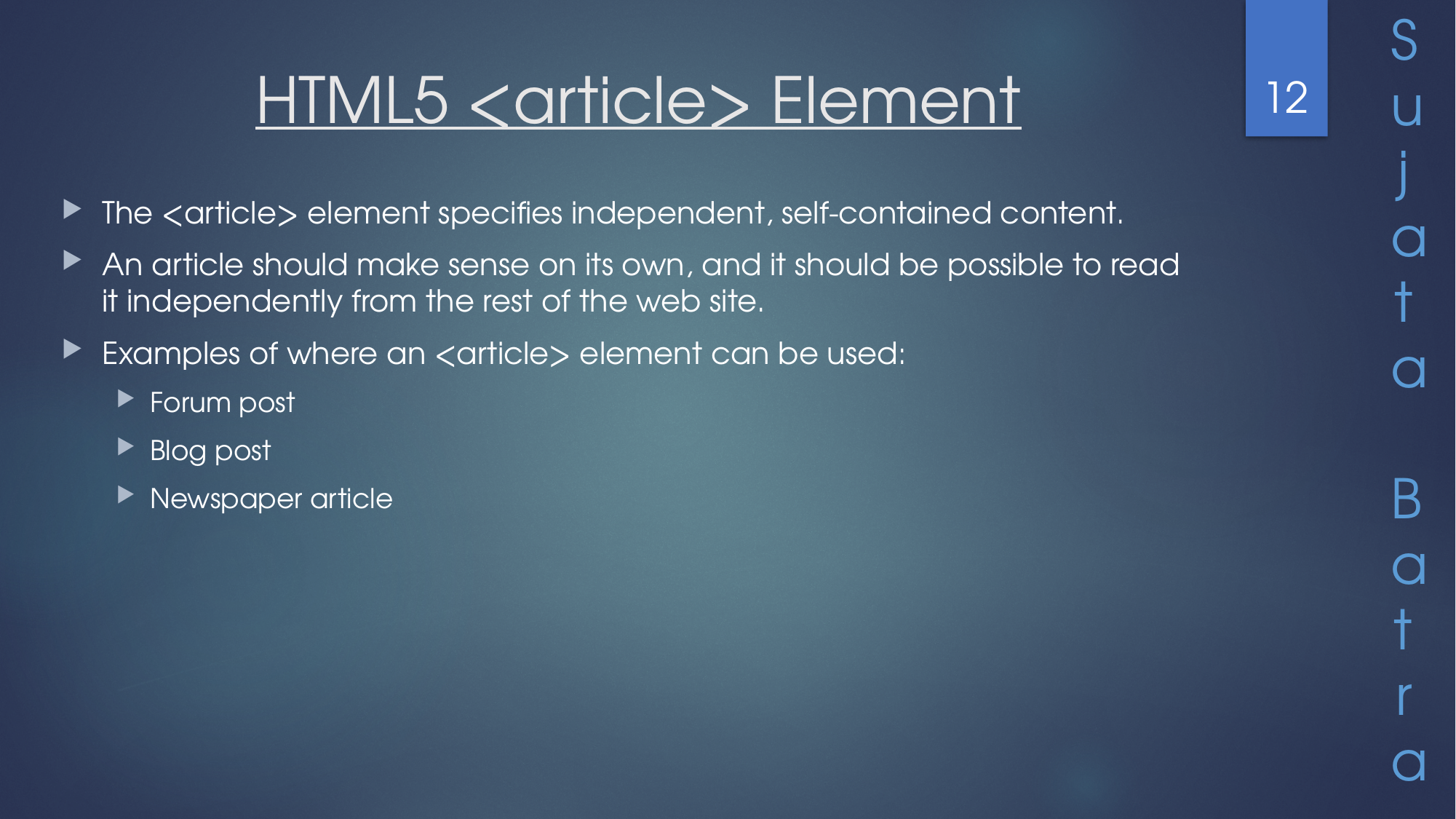

12
# HTML5 <article> Element
The <article> element specifies independent, self-contained content.
An article should make sense on its own, and it should be possible to read it independently from the rest of the web site.
Examples of where an <article> element can be used:
Forum post
Blog post
Newspaper article